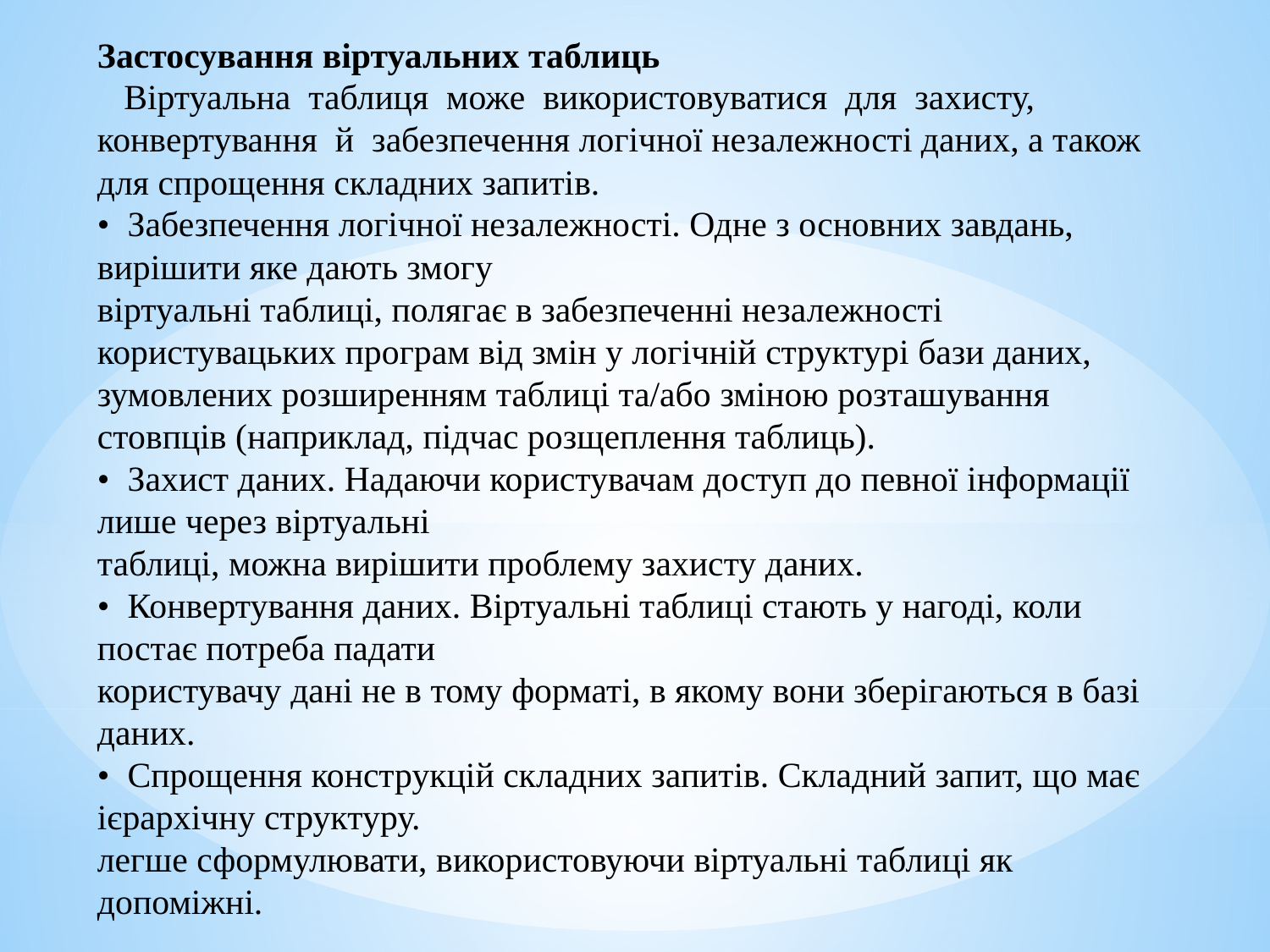

Застосування віртуальних таблиць
   Віртуальна  таблиця  може  використовуватися  для  захисту,  конвертування  й  забезпечення логічної незалежності даних, а також для спрощення складних запитів.
•  Забезпечення логічної незалежності. Одне з основних завдань, вирішити яке дають змогу
віртуальні таблиці, полягає в забезпеченні незалежності користувацьких програм від змін у логічній структурі бази даних, зумовлених розширенням таблиці та/або зміною розташування стовпців (наприклад, підчас розщеплення таблиць).
•  Захист даних. Надаючи користувачам доступ до певної інформації лише через віртуальні
таблиці, можна вирішити проблему захисту даних.
•  Конвертування даних. Віртуальні таблиці стають у нагоді, коли постає потреба падати
користувачу дані не в тому форматі, в якому вони зберігаються в базі даних.
•  Спрощення конструкцій складних запитів. Складний запит, що має ієрархічну структуру.
легше сформулювати, використовуючи віртуальні таблиці як допоміжні.